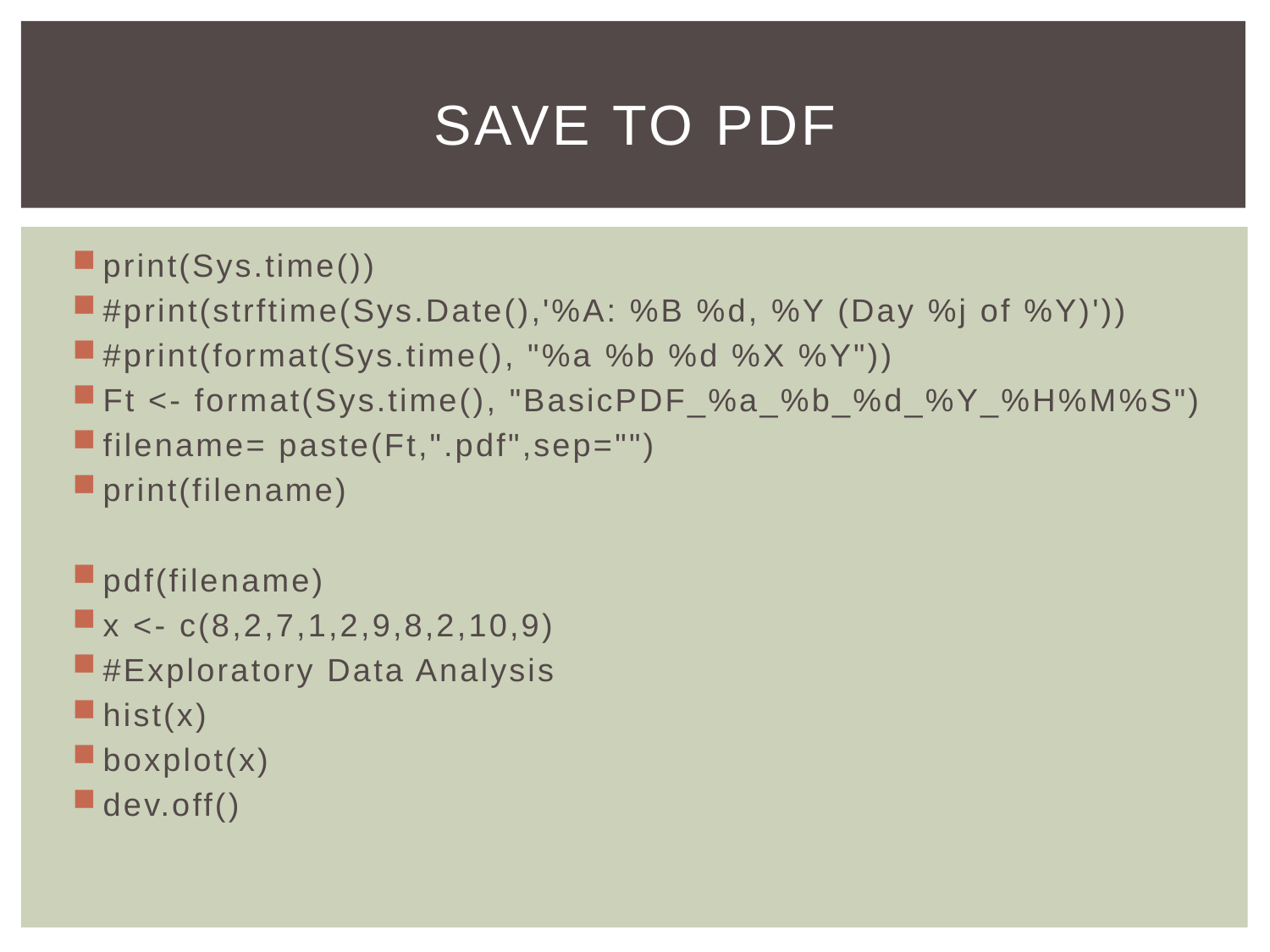

# Save to PDF
print(Sys.time())
#print(strftime(Sys.Date(),'%A: %B %d, %Y (Day %j of %Y)'))
#print(format(Sys.time(), "%a %b %d %X %Y"))
Ft <- format(Sys.time(), "BasicPDF_%a_%b_%d_%Y_%H%M%S")
filename= paste(Ft,".pdf",sep="")
print(filename)

pdf(filename)
x <- c(8,2,7,1,2,9,8,2,10,9)
#Exploratory Data Analysis
hist(x)
boxplot(x)
dev.off()